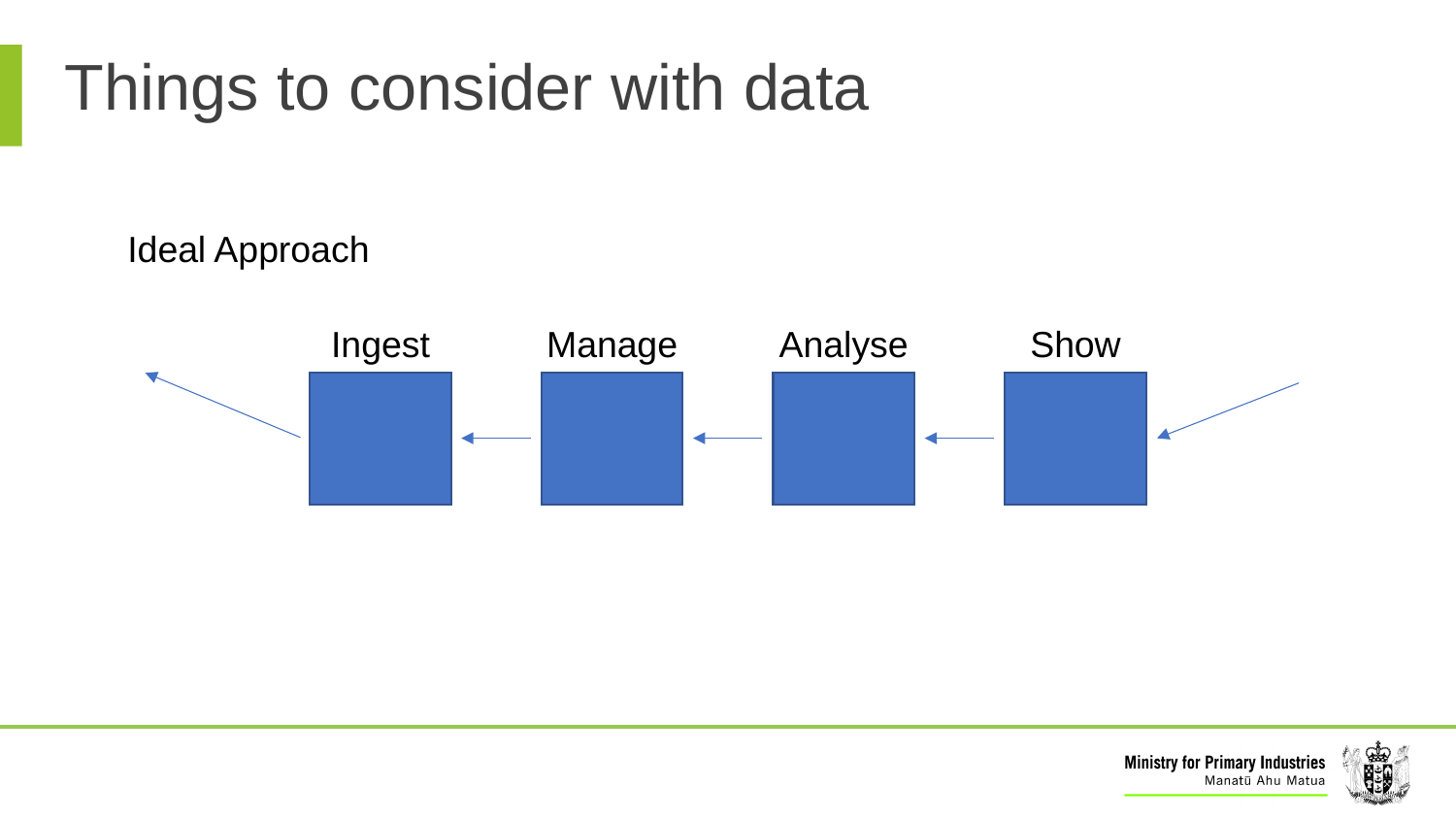

# Things to consider with data
Ideal Approach
Ingest
Show
Manage
Analyse